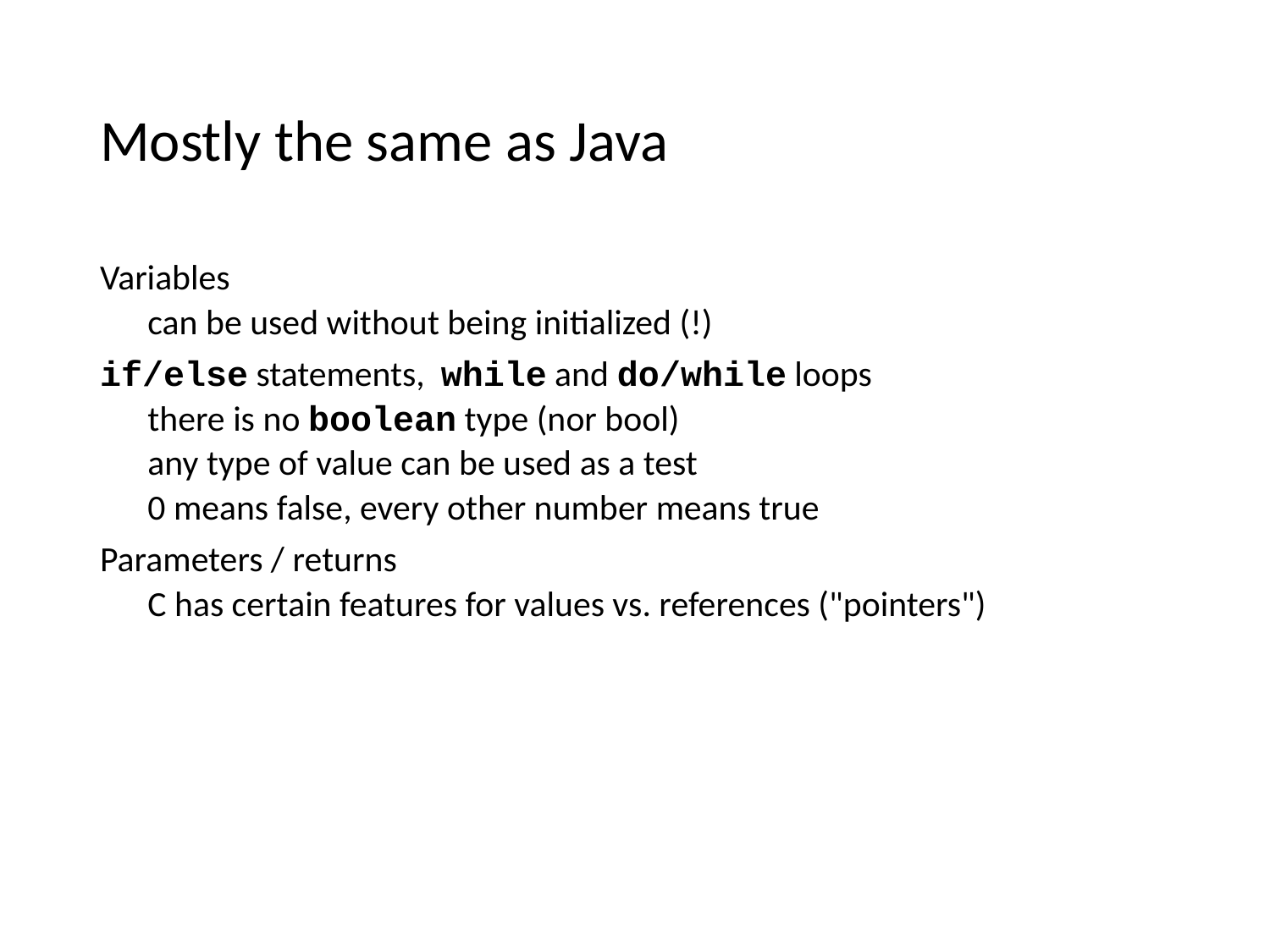

# Mostly the same as Java
Variables
can be used without being initialized (!)
if/else statements,  while and do/while loops
there is no boolean type (nor bool)
any type of value can be used as a test
0 means false, every other number means true
Parameters / returns
C has certain features for values vs. references ("pointers")